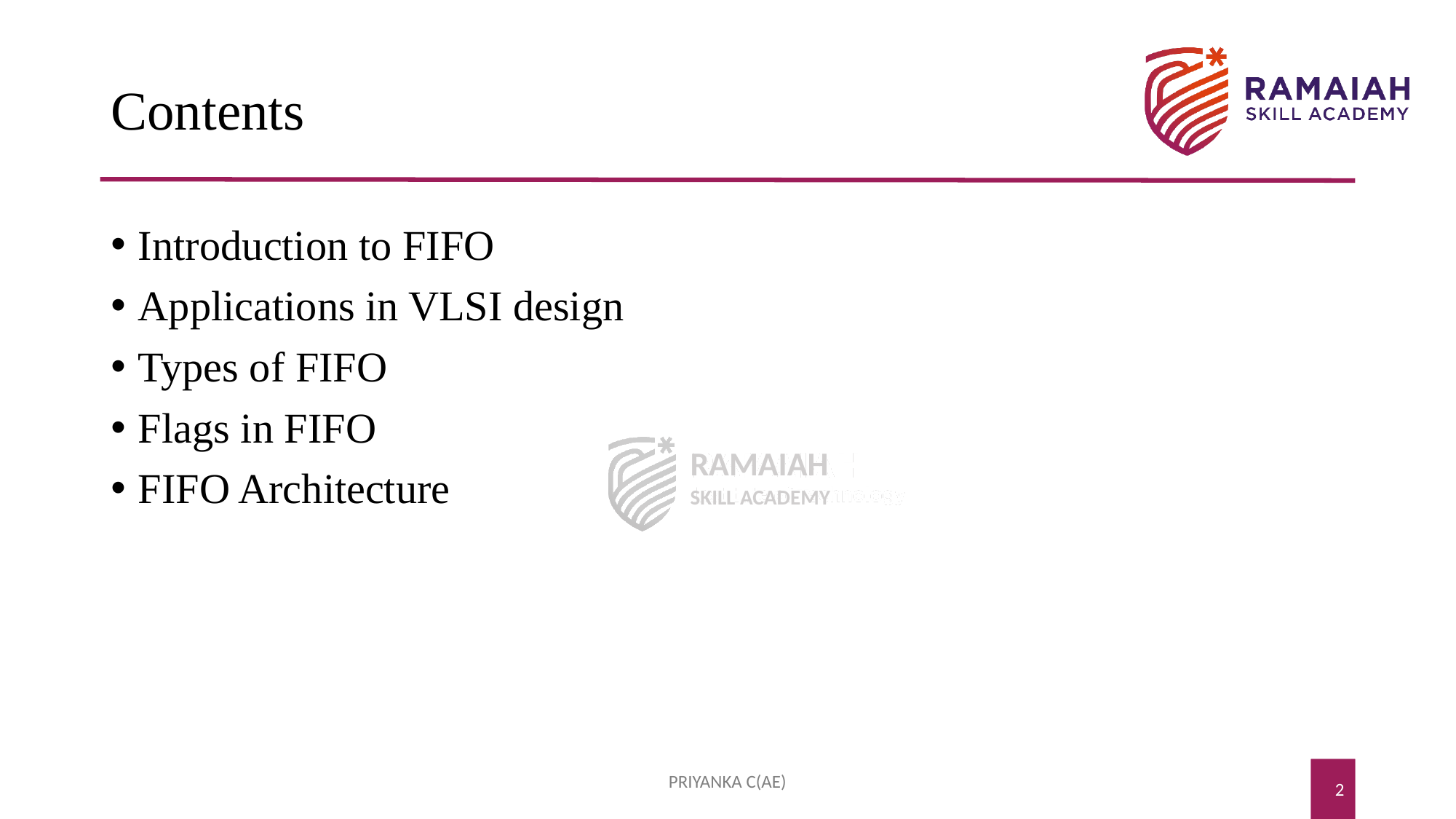

# Contents
Introduction to FIFO
Applications in VLSI design
Types of FIFO
Flags in FIFO
FIFO Architecture

PRIYANKA C(AE)